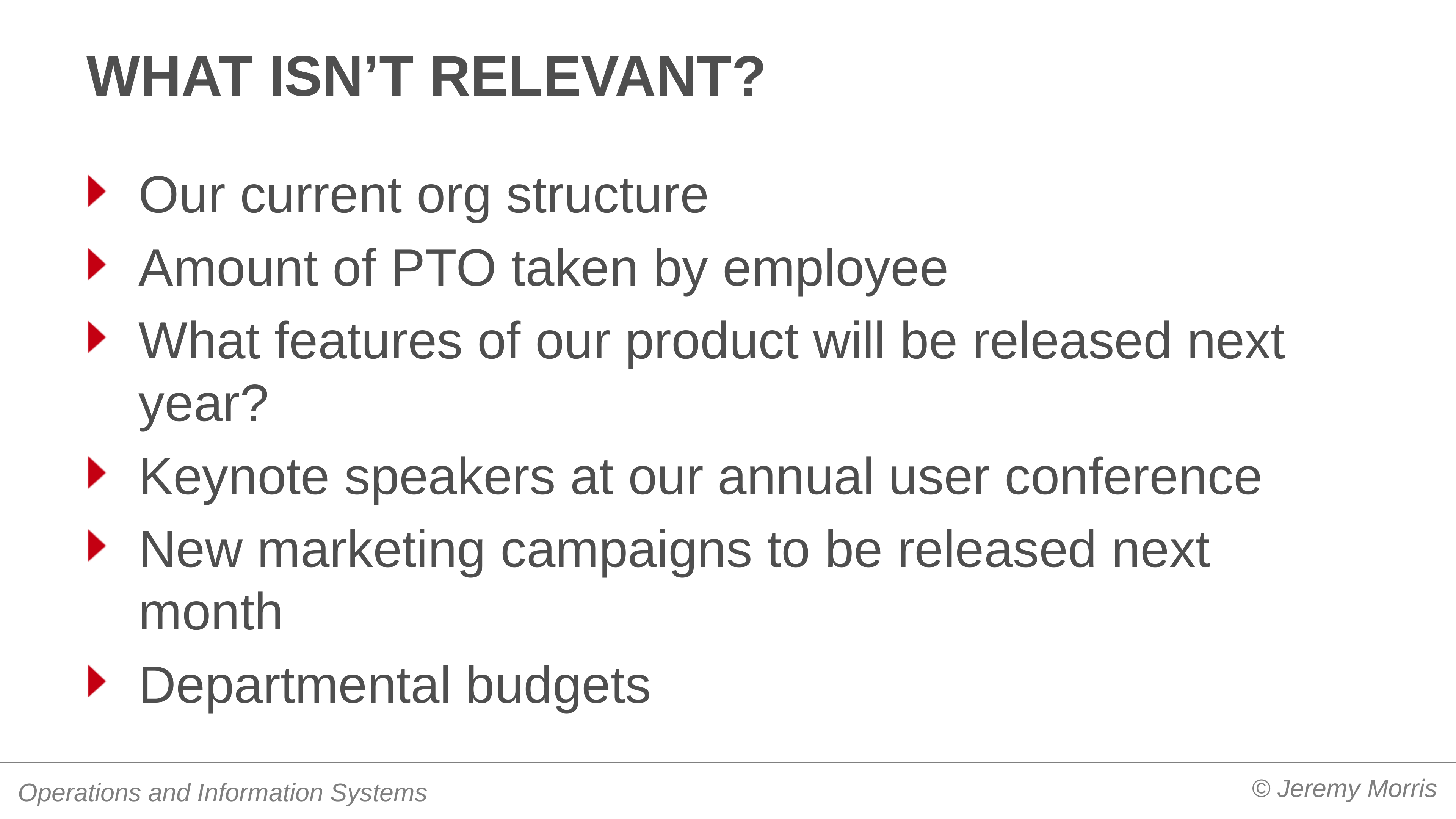

# What isn’t relevant?
Our current org structure
Amount of PTO taken by employee
What features of our product will be released next year?
Keynote speakers at our annual user conference
New marketing campaigns to be released next month
Departmental budgets